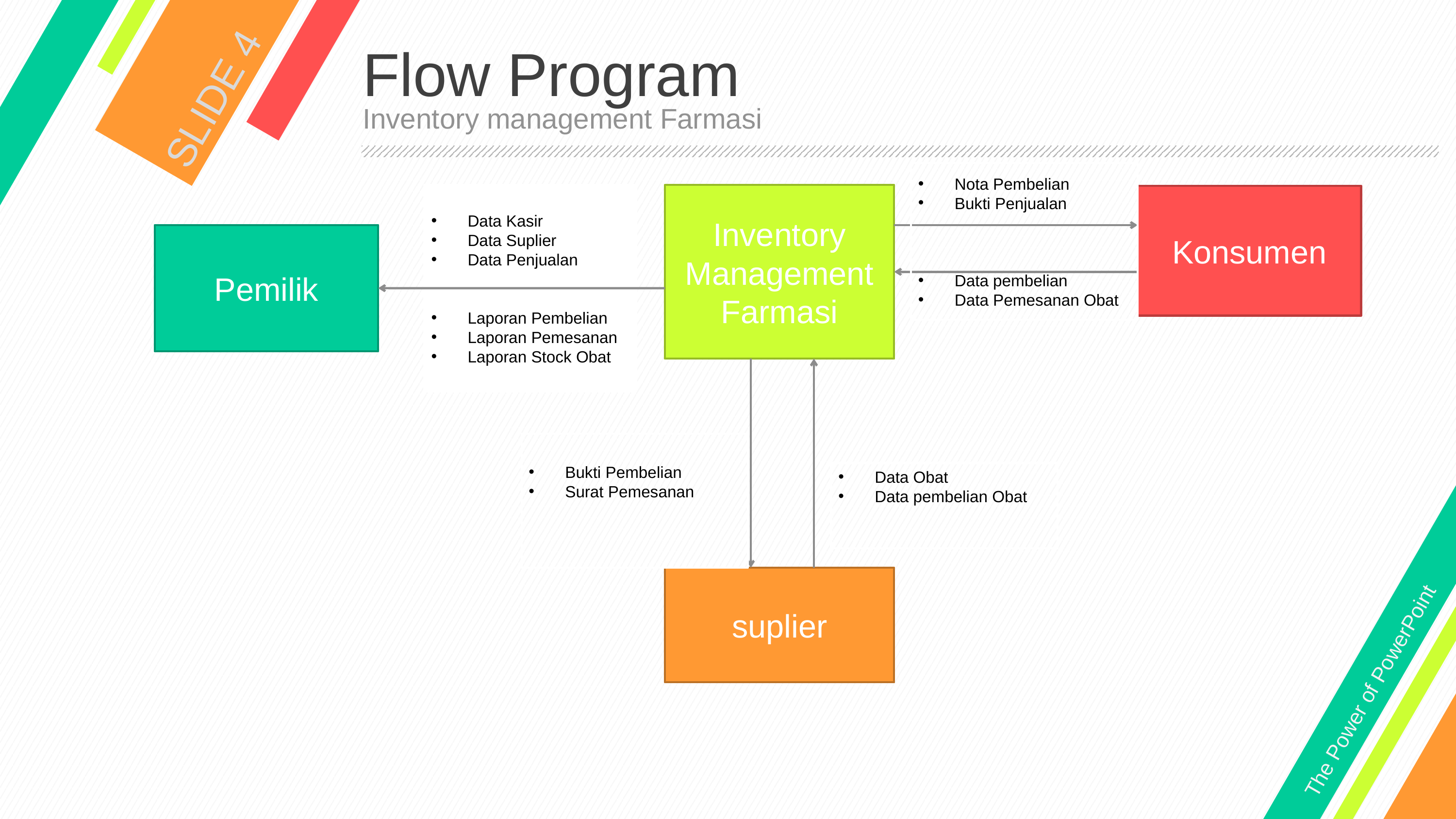

# Flow Program
SLIDE 4
Inventory management Farmasi

Nota Pembelian
Bukti Penjualan

Data pembelian
Data Pemesanan Obat

Data Kasir
Data Suplier
Data Penjualan

Laporan Pembelian
Laporan Pemesanan
Laporan Stock Obat
Inventory Management Farmasi
Konsumen
Pemilik
Bukti Pembelian
Surat Pemesanan

Data Obat
Data pembelian Obat

suplier
The Power of PowerPoint